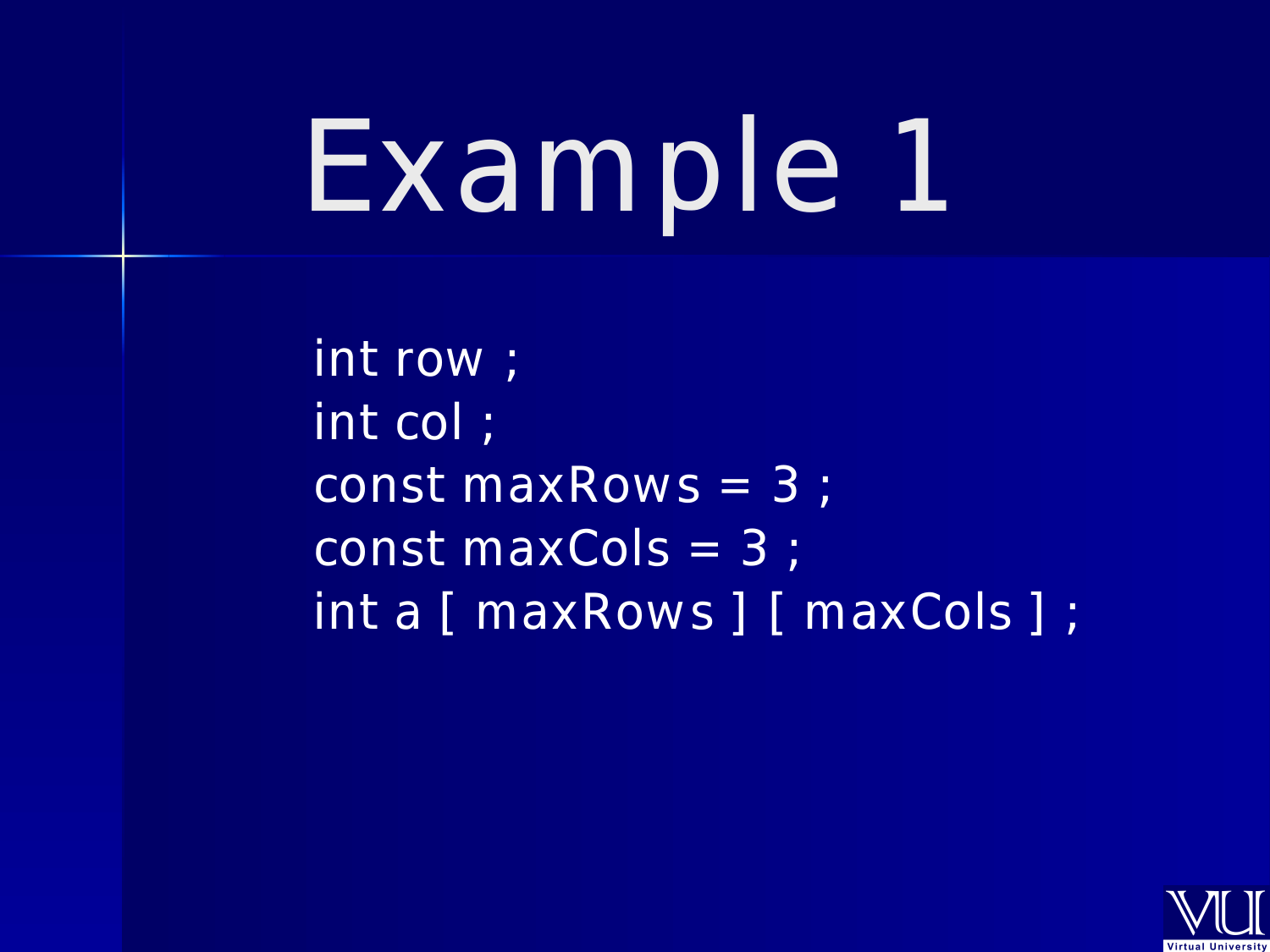

# Example 1

	int row ;
	int col ;
	const maxRows = 3 ;
	const maxCols = 3 ;
	int a [ maxRows ] [ maxCols ] ;